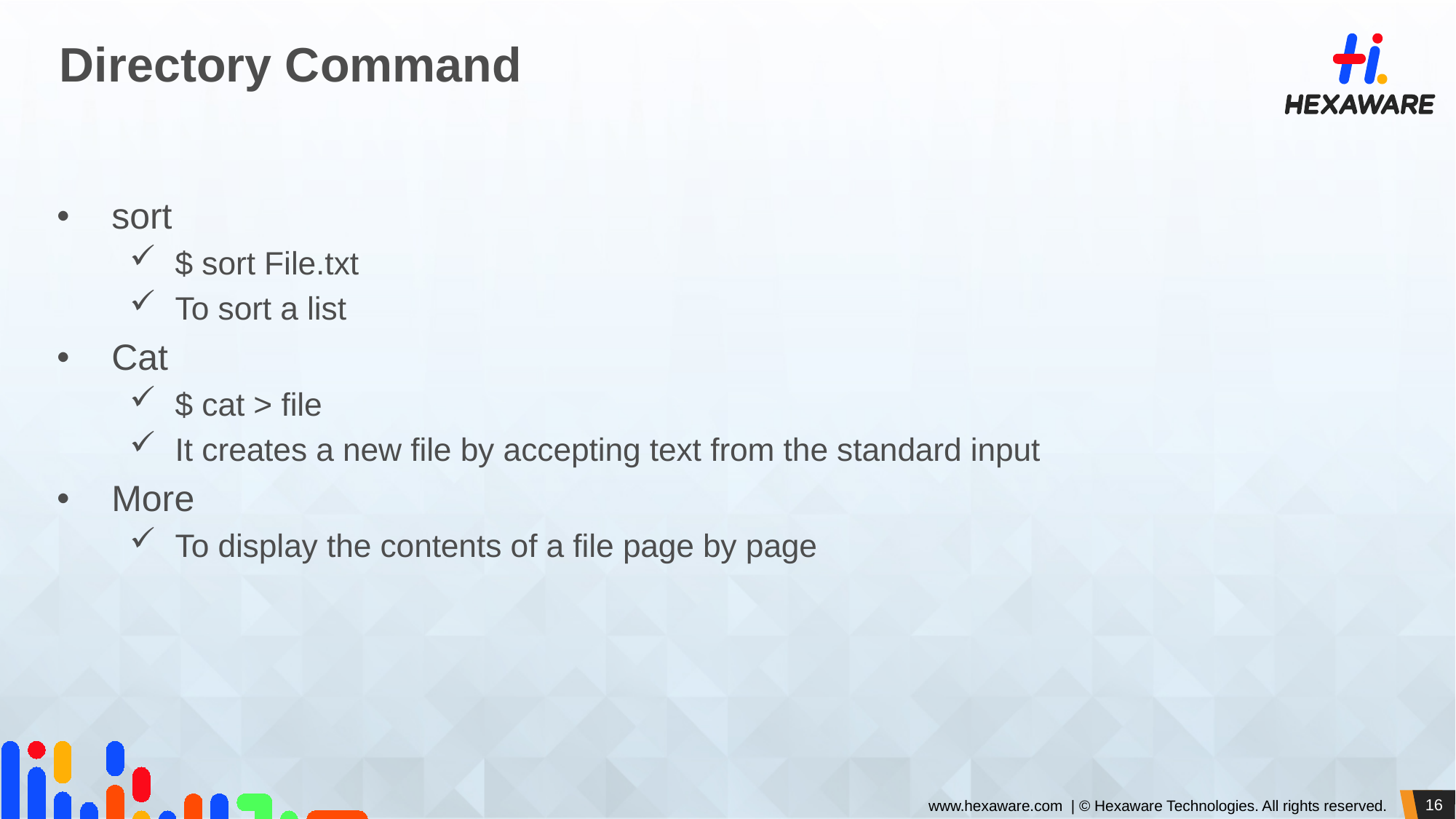

# Directory Command
sort
$ sort File.txt
To sort a list
Cat
$ cat > file
It creates a new file by accepting text from the standard input
More
To display the contents of a file page by page